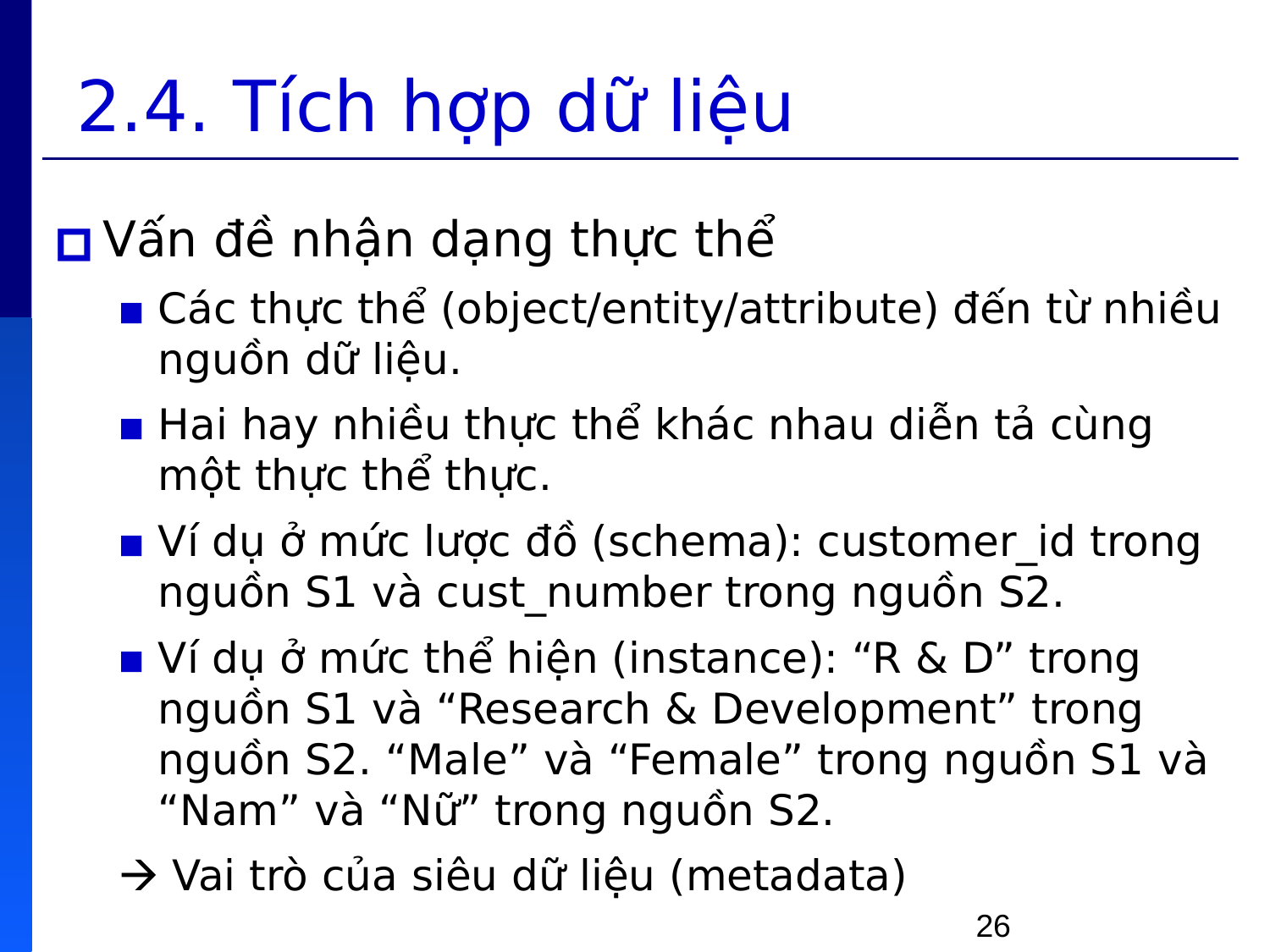

# 2.4. Tích hợp dữ liệu
Vấn đề nhận dạng thực thể
Các thực thể (object/entity/attribute) đến từ nhiều nguồn dữ liệu.
Hai hay nhiều thực thể khác nhau diễn tả cùng một thực thể thực.
Ví dụ ở mức lược đồ (schema): customer_id trong nguồn S1 và cust_number trong nguồn S2.
Ví dụ ở mức thể hiện (instance): “R & D” trong nguồn S1 và “Research & Development” trong nguồn S2. “Male” và “Female” trong nguồn S1 và “Nam” và “Nữ” trong nguồn S2.
🡪 Vai trò của siêu dữ liệu (metadata)
26